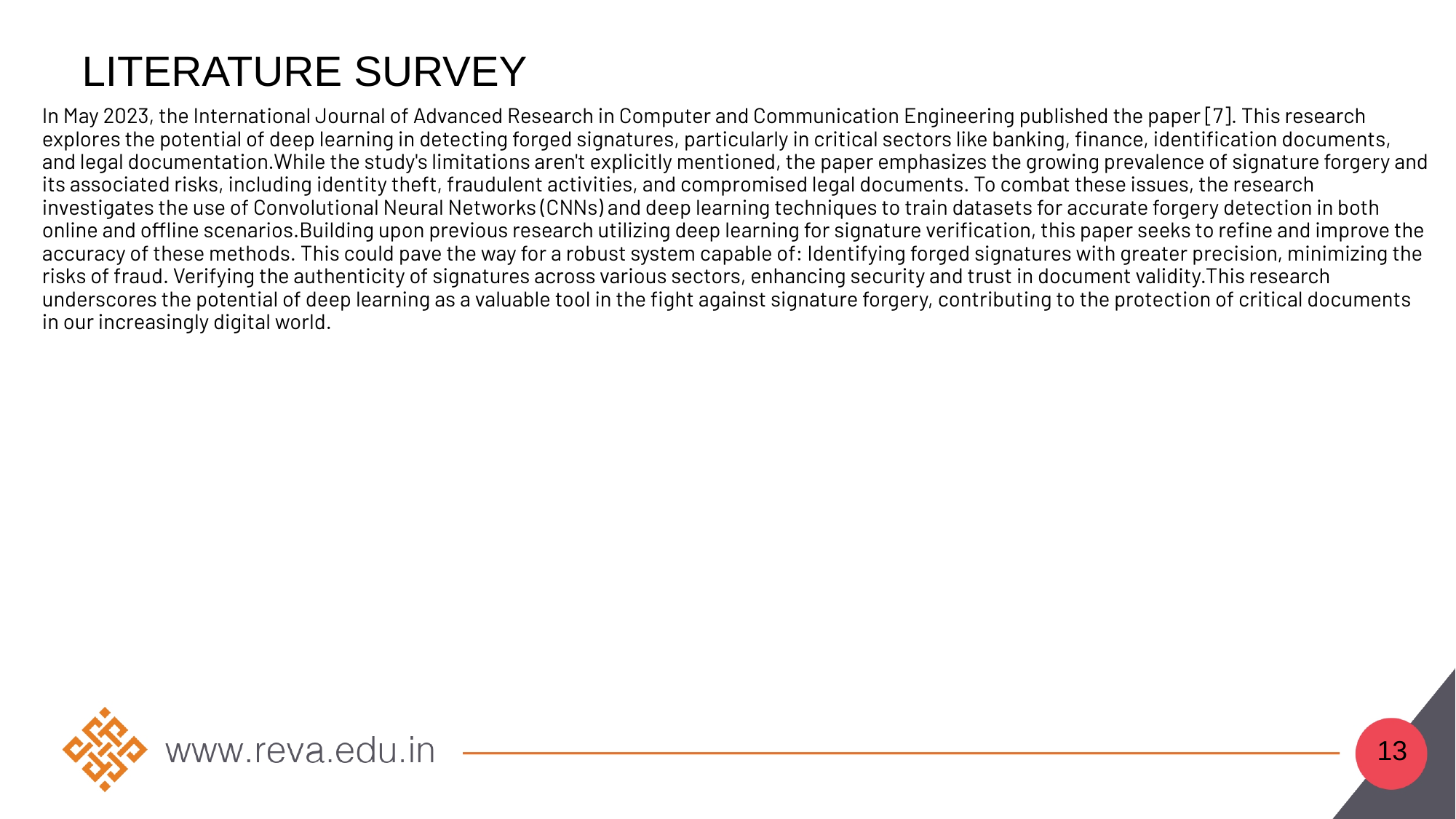

# Literature Survey
In May 2023, the International Journal of Advanced Research in Computer and Communication Engineering published the paper [7]. This research explores the potential of deep learning in detecting forged signatures, particularly in critical sectors like banking, finance, identification documents, and legal documentation.While the study's limitations aren't explicitly mentioned, the paper emphasizes the growing prevalence of signature forgery and its associated risks, including identity theft, fraudulent activities, and compromised legal documents. To combat these issues, the research investigates the use of Convolutional Neural Networks (CNNs) and deep learning techniques to train datasets for accurate forgery detection in both online and offline scenarios.Building upon previous research utilizing deep learning for signature verification, this paper seeks to refine and improve the accuracy of these methods. This could pave the way for a robust system capable of: Identifying forged signatures with greater precision, minimizing the risks of fraud. Verifying the authenticity of signatures across various sectors, enhancing security and trust in document validity.This research underscores the potential of deep learning as a valuable tool in the fight against signature forgery, contributing to the protection of critical documents in our increasingly digital world.
13